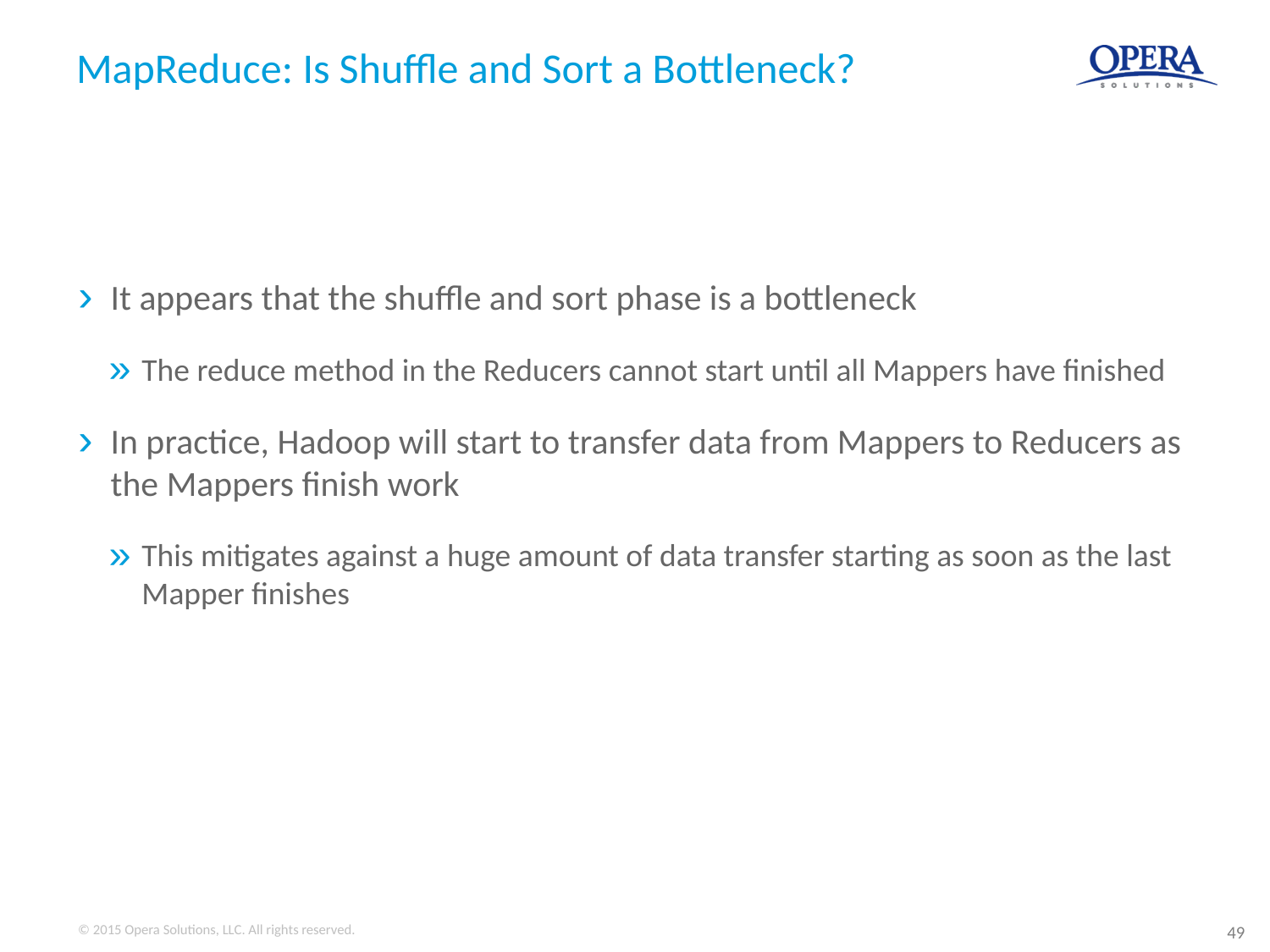

# MapReduce: Is Shuffle and Sort a Bottleneck?
It appears that the shuffle and sort phase is a bottleneck
The reduce method in the Reducers cannot start until all Mappers have finished
In practice, Hadoop will start to transfer data from Mappers to Reducers as the Mappers finish work
This mitigates against a huge amount of data transfer starting as soon as the last Mapper finishes